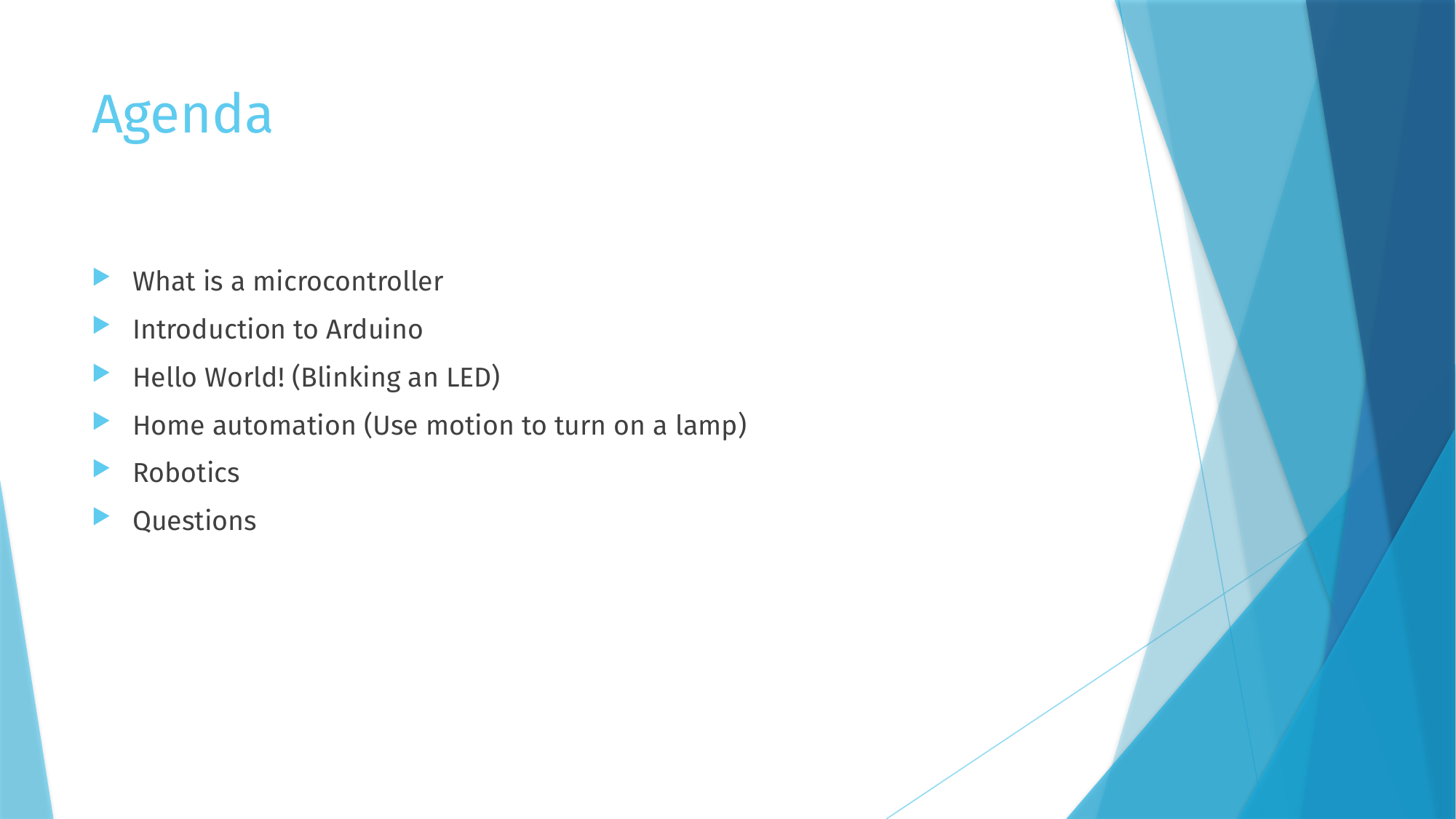

# Agenda
What is a microcontroller
Introduction to Arduino
Hello World! (Blinking an LED)
Home automation (Use motion to turn on a lamp)
Robotics
Questions